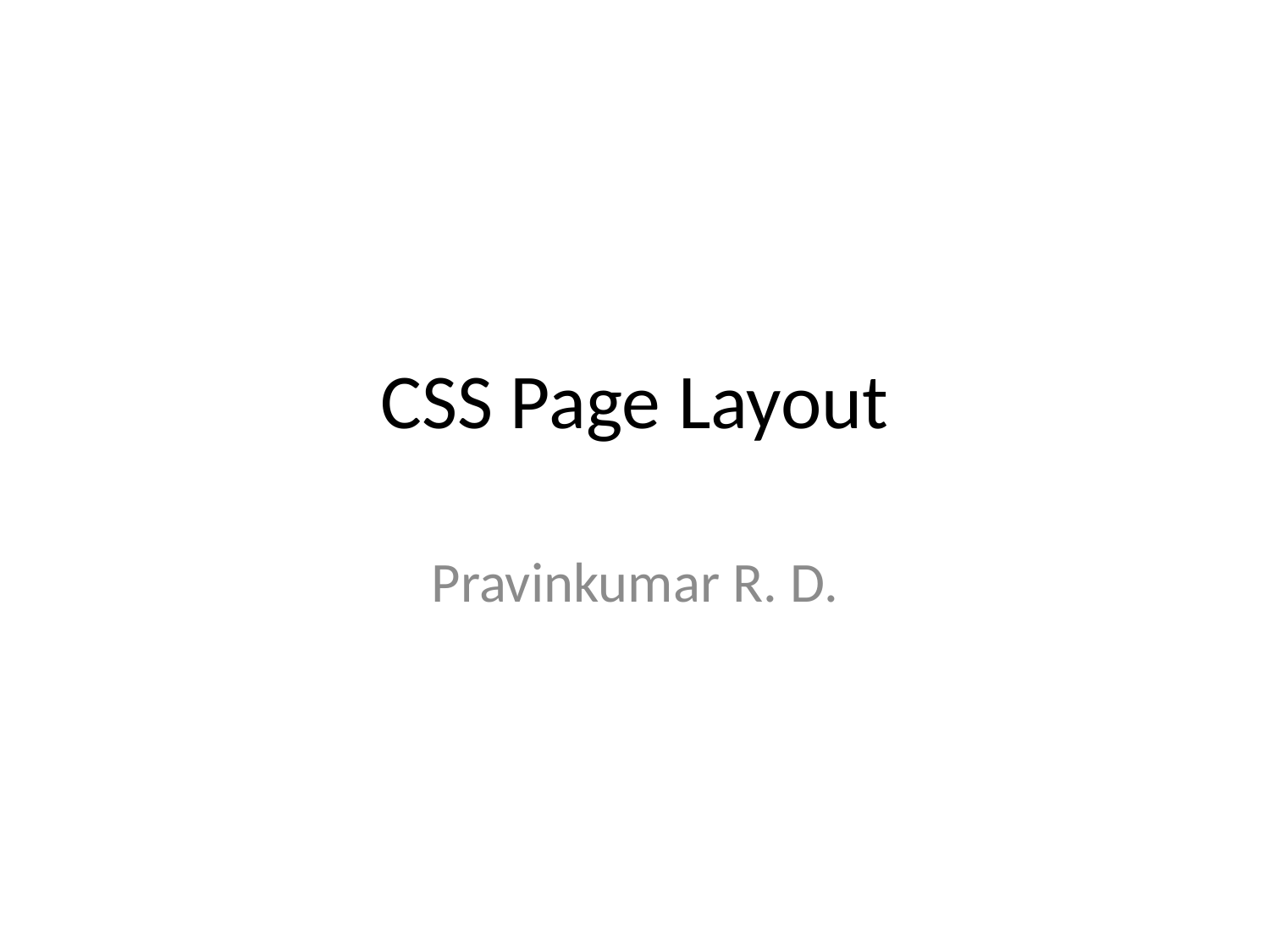

# CSS Page Layout
Pravinkumar R. D.